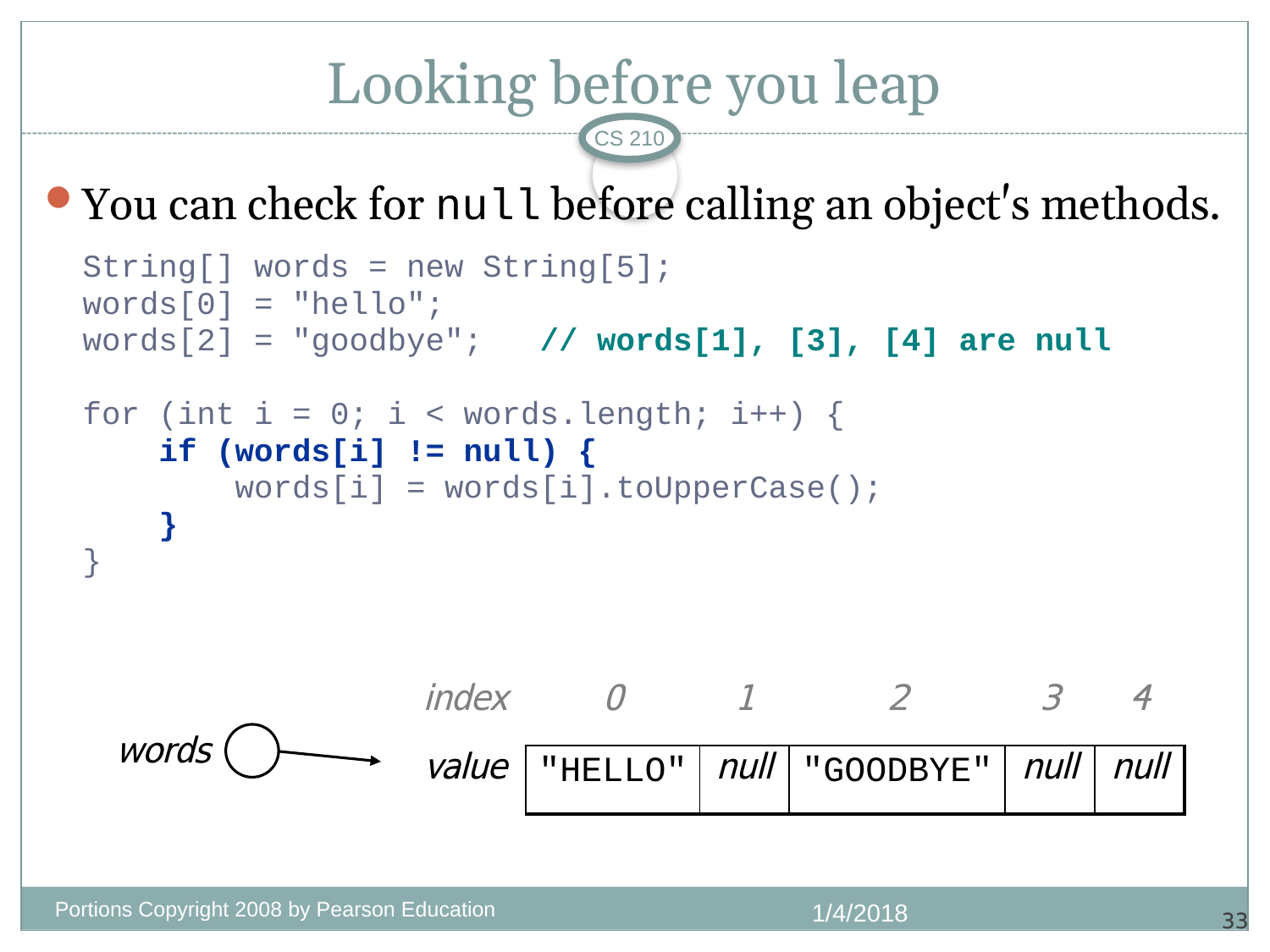

# Looking before you leap
CS 210
You can check for null before calling an object's methods.

String[] words = new String[5];
words[0] = "hello";
words[2] = "goodbye";   // words[1], [3], [4] are null

for (int i = 0; i < words.length; i++) {
    if (words[i] != null) {
        words[i] = words[i].toUpperCase();
    }
}
| index | 0 | 1 | 2 | 3 | 4 |
| --- | --- | --- | --- | --- | --- |
| value | "HELLO" | null | "GOODBYE" | null | null |
words

Portions Copyright 2008 by Pearson Education
1/4/2018